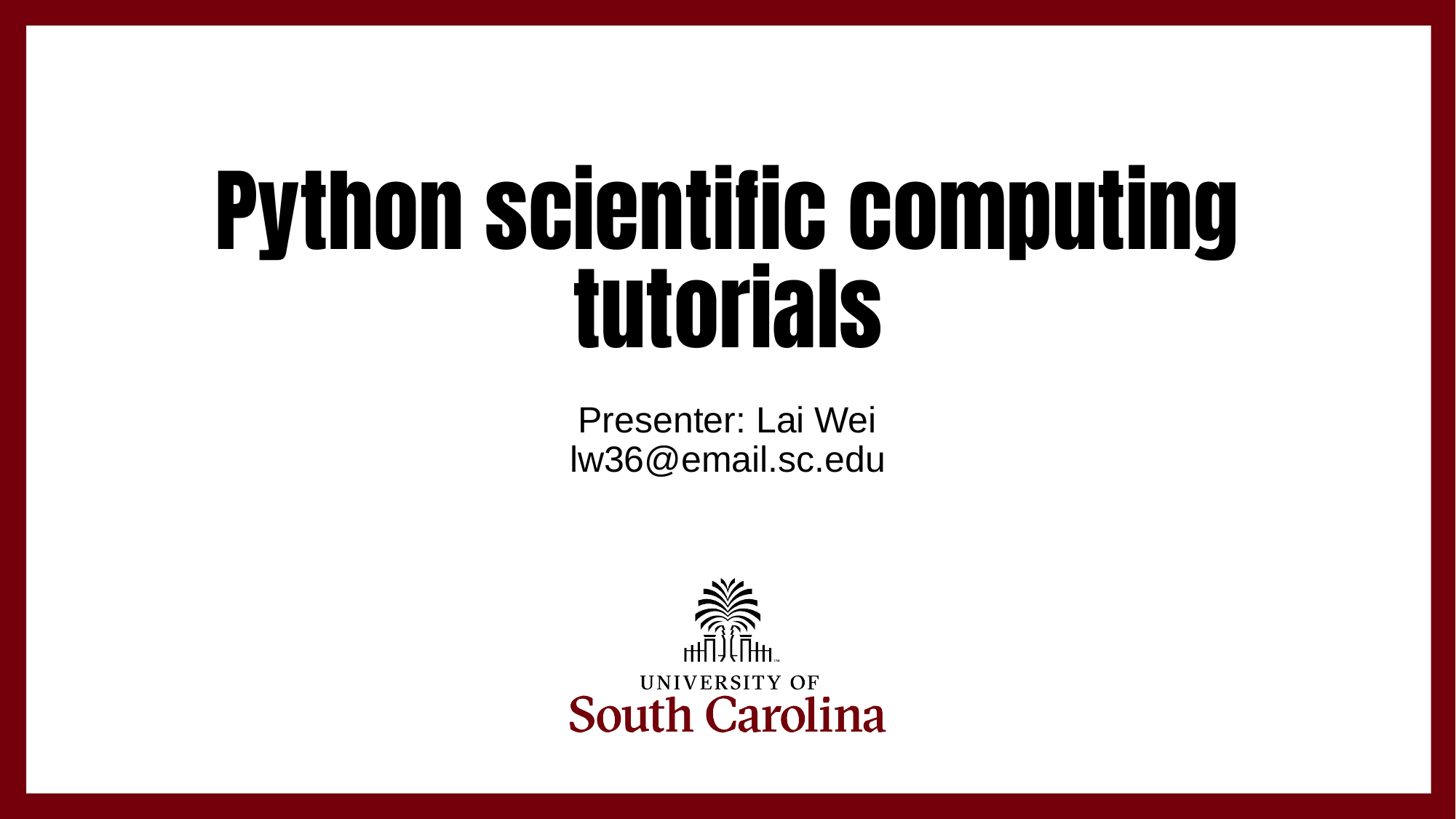

# Python scientific computing tutorials
Presenter: Lai Wei
lw36@email.sc.edu